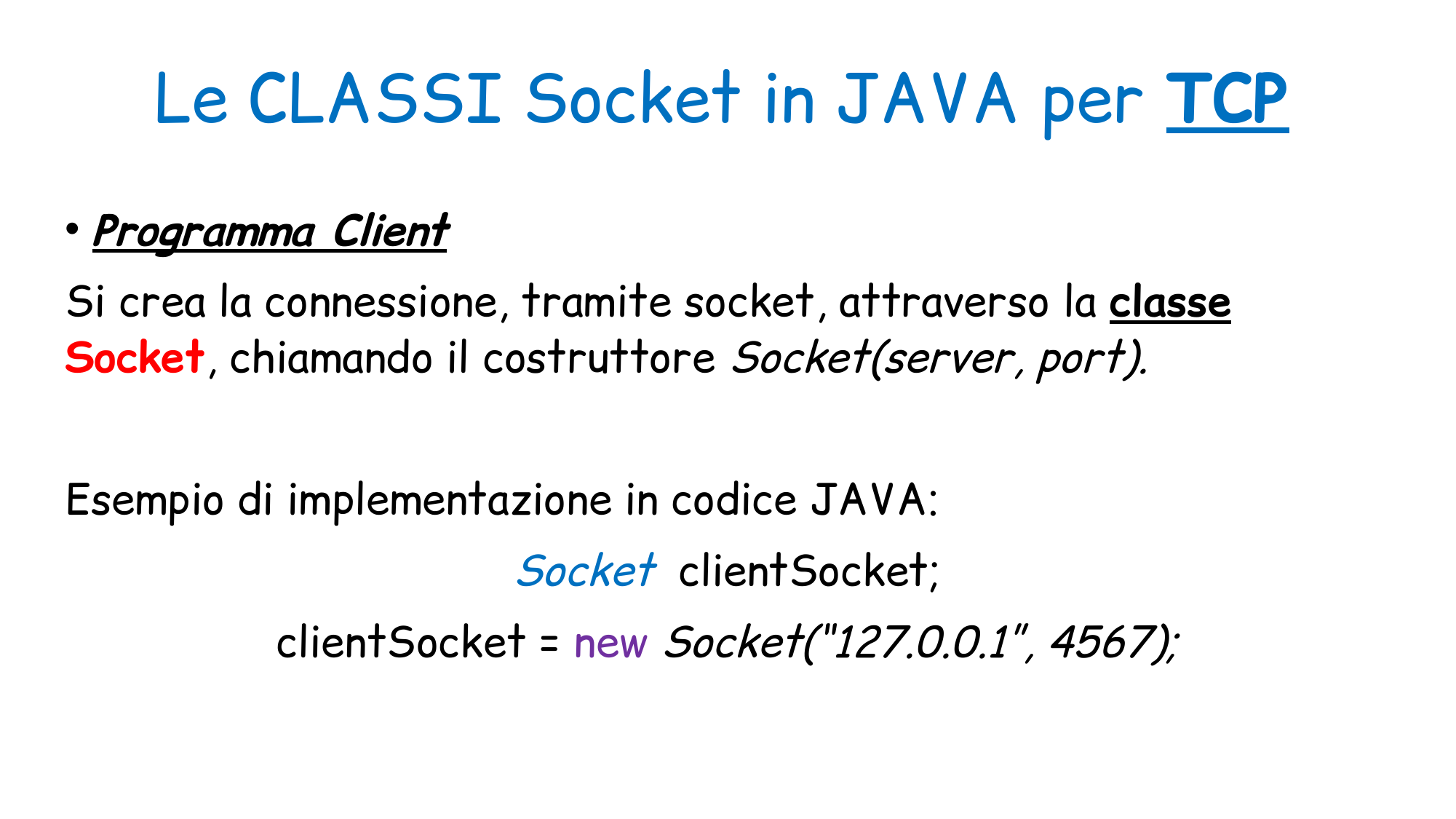

# Le CLASSI Socket in JAVA per TCP
Programma Client
Si crea la connessione, tramite socket, attraverso la classe Socket, chiamando il costruttore Socket(server, port).

Esempio di implementazione in codice JAVA:
Socket  clientSocket;
clientSocket = new Socket(“127.0.0.1”, 4567);